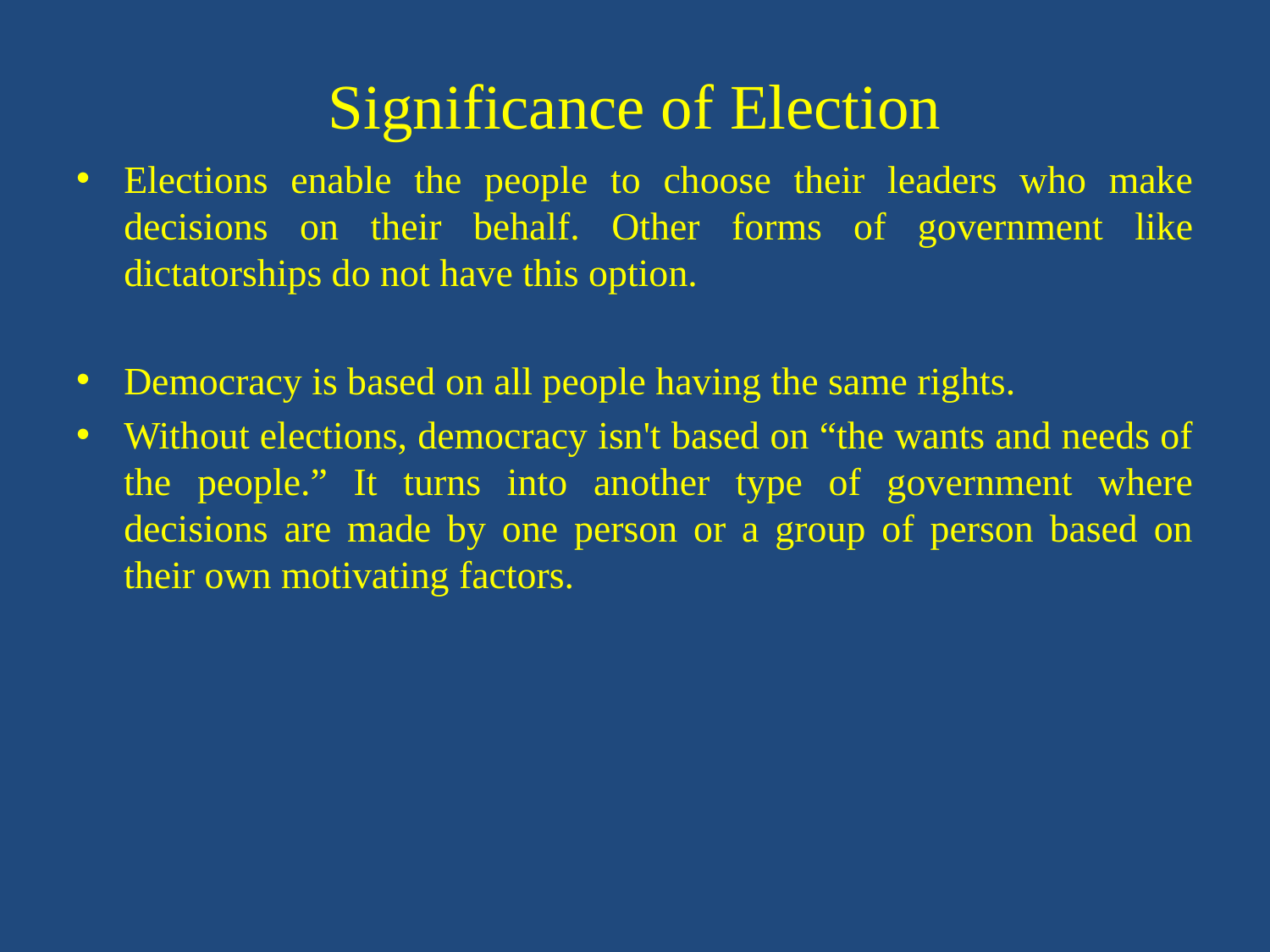

# Significance of Election
Elections enable the people to choose their leaders who make decisions on their behalf. Other forms of government like dictatorships do not have this option.

Democracy is based on all people having the same rights.
Without elections, democracy isn't based on “the wants and needs of the people.” It turns into another type of government where decisions are made by one person or a group of person based on their own motivating factors.